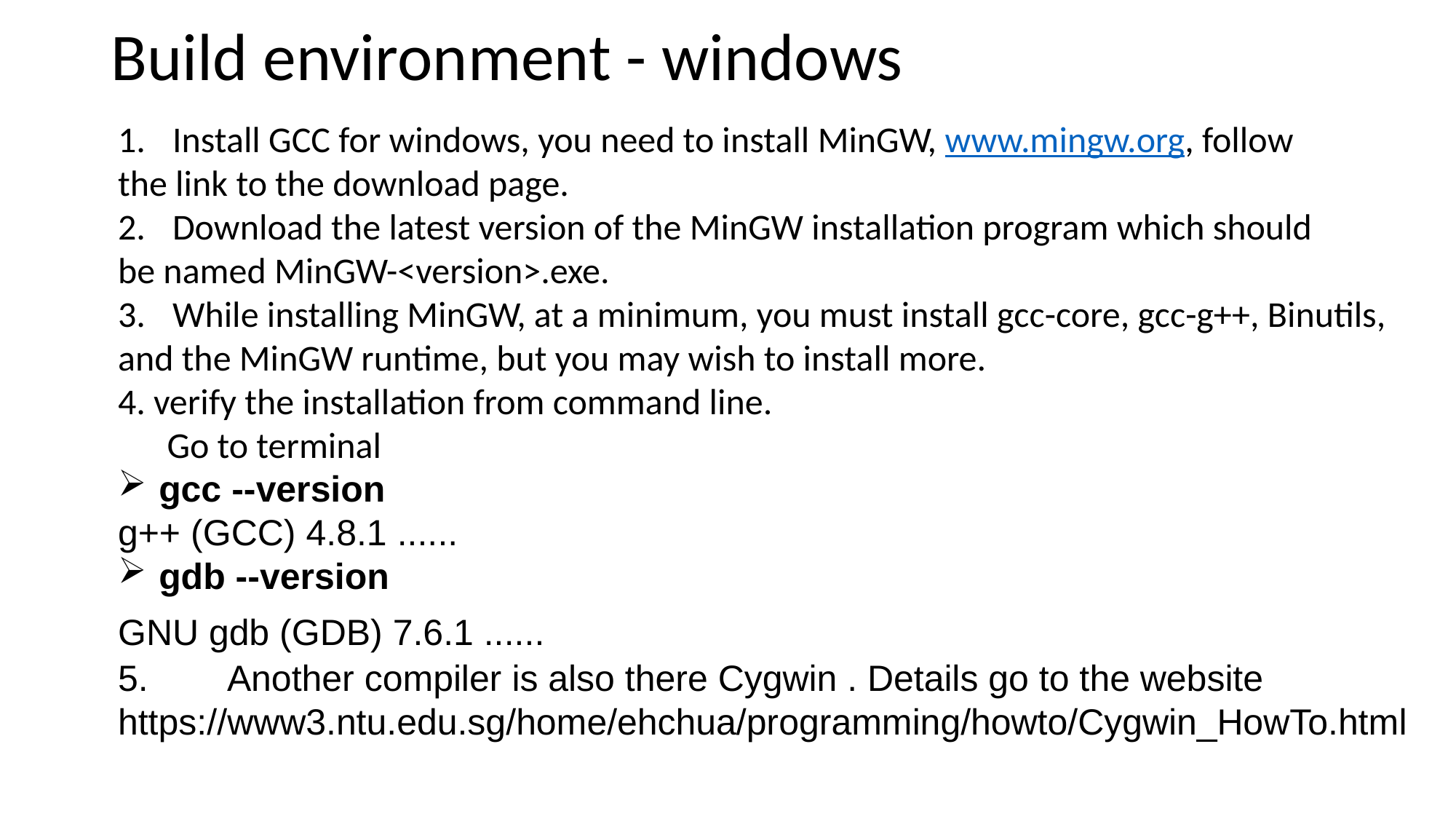

# Build environment - windows
Install GCC for windows, you need to install MinGW, www.mingw.org, follow
the link to the download page.
Download the latest version of the MinGW installation program which should
be named MinGW-<version>.exe.
While installing MinGW, at a minimum, you must install gcc-core, gcc-g++, Binutils,
and the MinGW runtime, but you may wish to install more.
4. verify the installation from command line.
      Go to terminal
gcc --version
g++ (GCC) 4.8.1 ......
gdb --version
GNU gdb (GDB) 7.6.1 ......
Another compiler is also there Cygwin . Details go to the website
https://www3.ntu.edu.sg/home/ehchua/programming/howto/Cygwin_HowTo.html